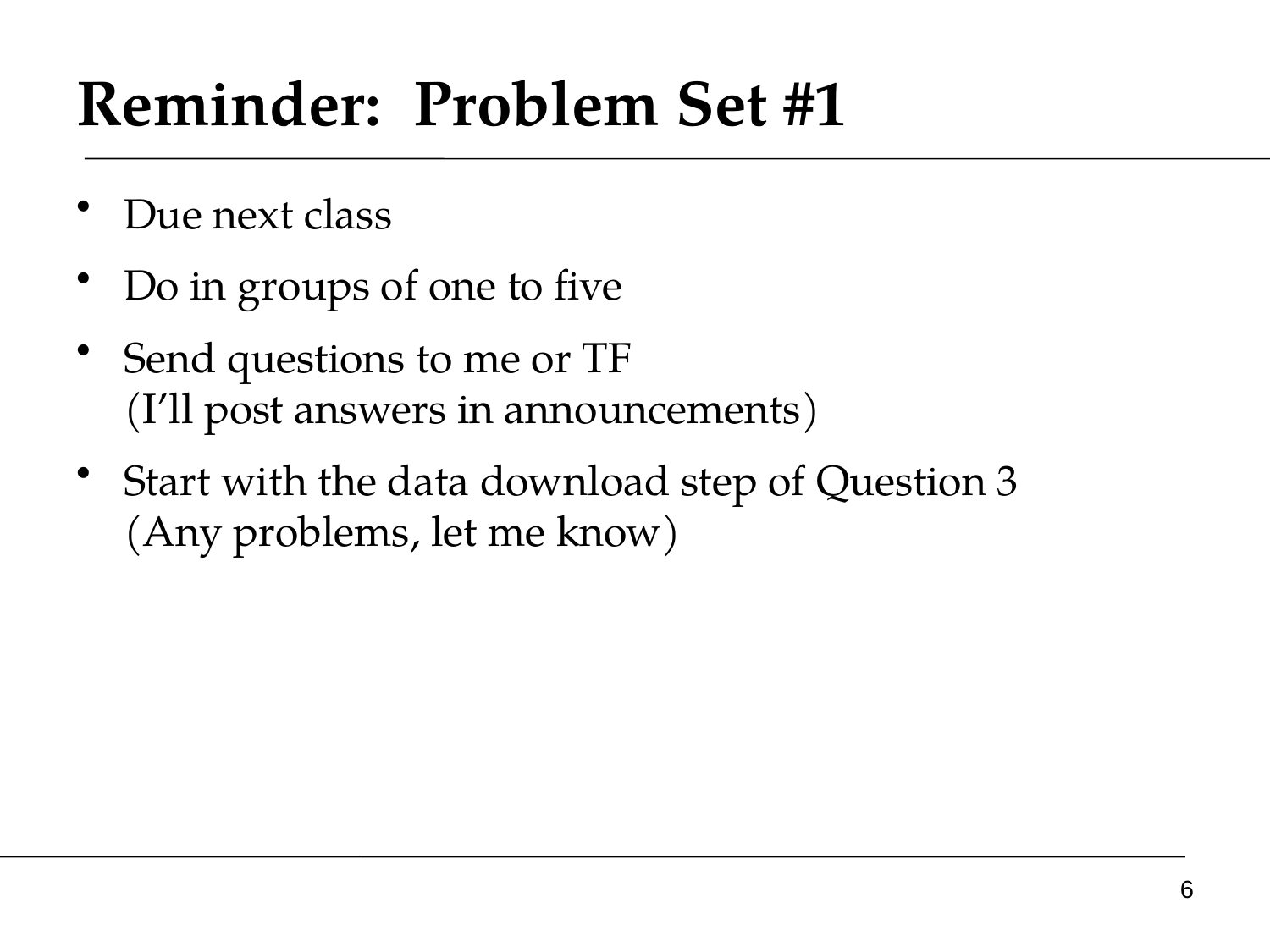

# Reminder:  Problem Set #1
Due next class
Do in groups of one to five
Send questions to me or TF 				     (I’ll post answers in announcements)
Start with the data download step of Question 3 	  (Any problems, let me know)
6